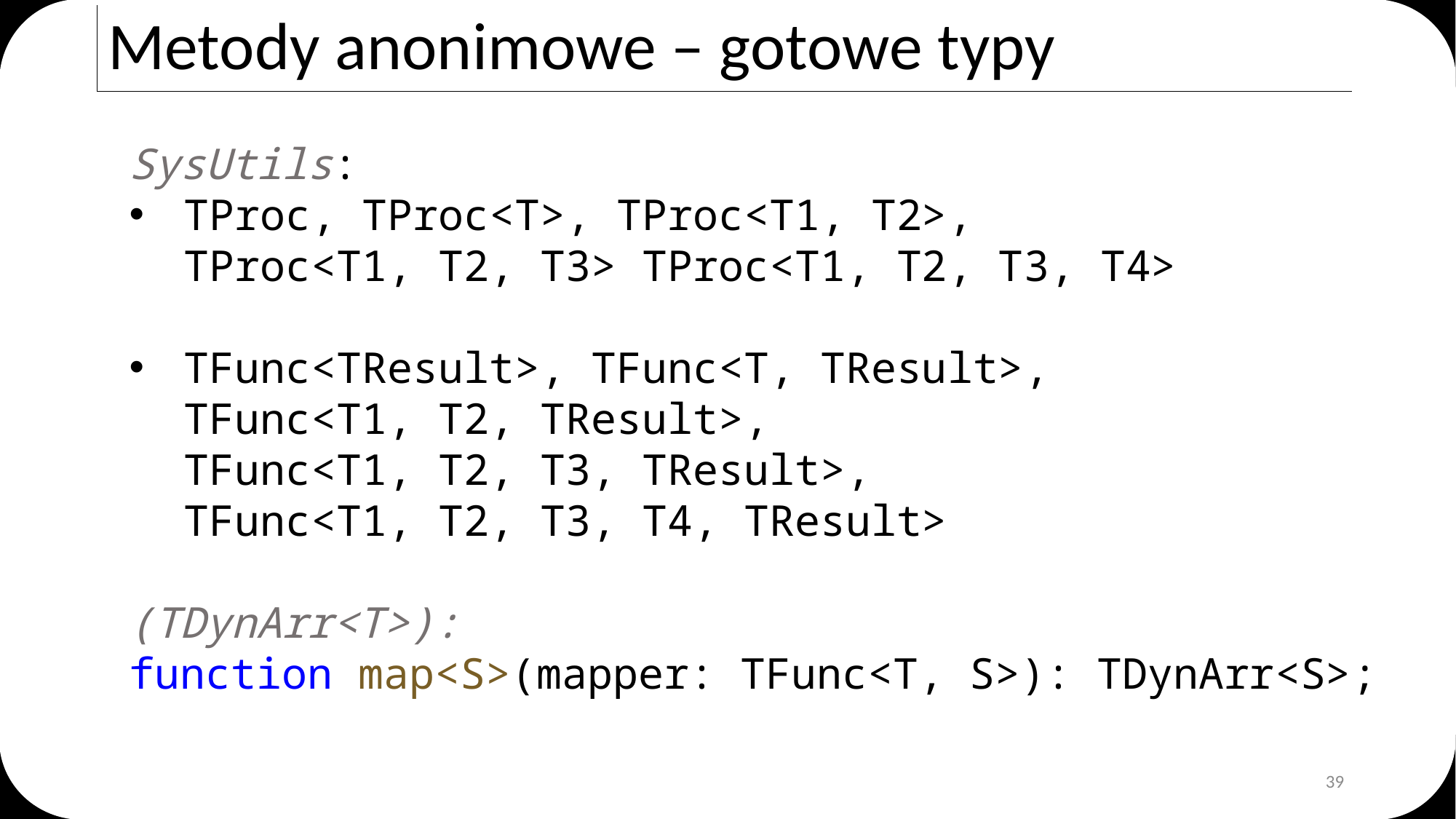

# Metody anonimowe – gotowe typy
SysUtils:
TProc, TProc<T>, TProc<T1, T2>,
TProc<T1, T2, T3> TProc<T1, T2, T3, T4>
TFunc<TResult>, TFunc<T, TResult>,
TFunc<T1, T2, TResult>,
TFunc<T1, T2, T3, TResult>,
TFunc<T1, T2, T3, T4, TResult>

(TDynArr<T>):
function map<S>(mapper: TFunc<T, S>): TDynArr<S>;
39